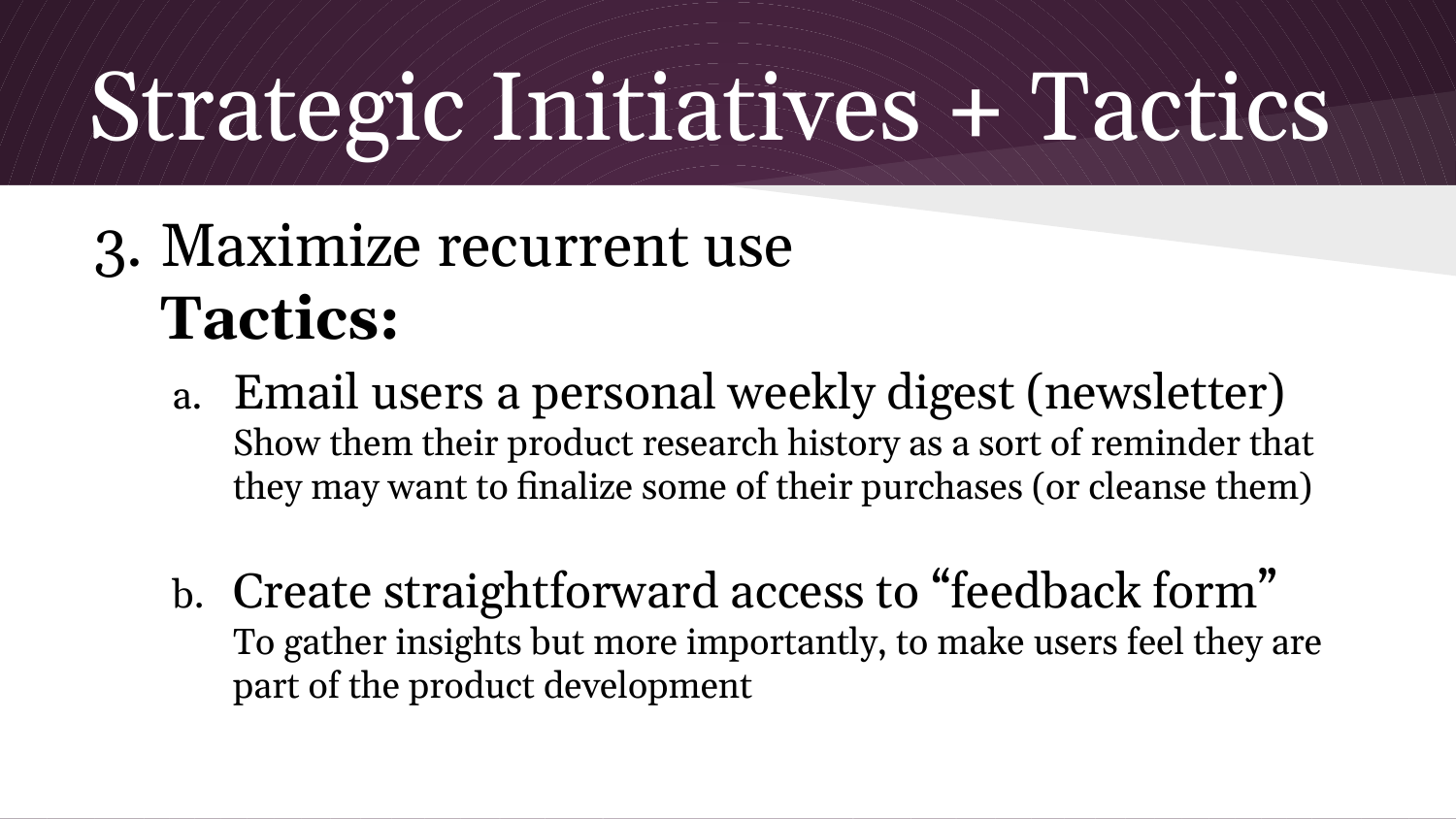

# Strategic Initiatives + Tactics
Maximize recurrent use
Tactics:
Email users a personal weekly digest (newsletter)
Show them their product research history as a sort of reminder that they may want to finalize some of their purchases (or cleanse them)
Create straightforward access to “feedback form”
To gather insights but more importantly, to make users feel they are part of the product development